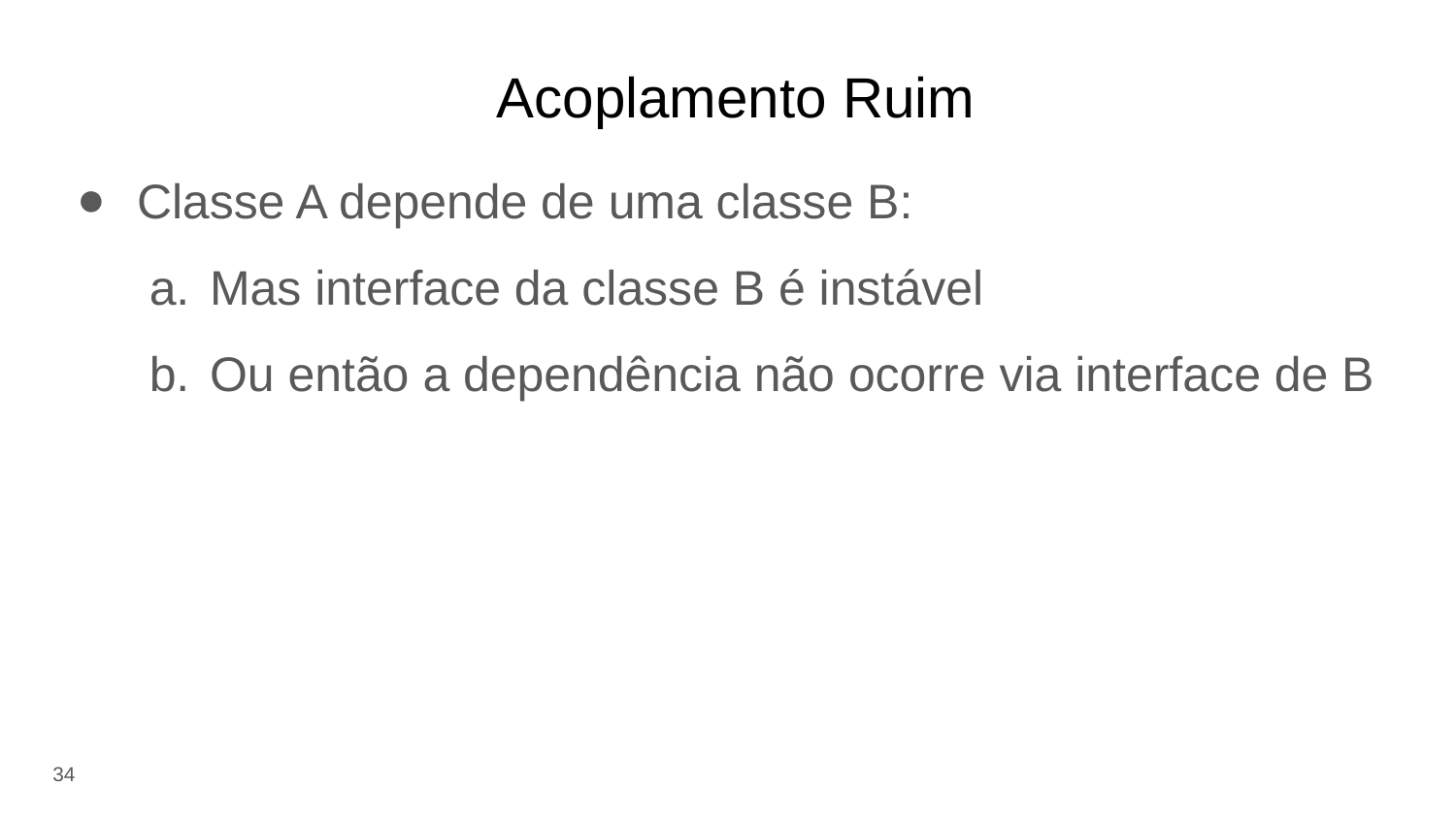

# Acoplamento Ruim
Classe A depende de uma classe B:
Mas interface da classe B é instável
Ou então a dependência não ocorre via interface de B
34